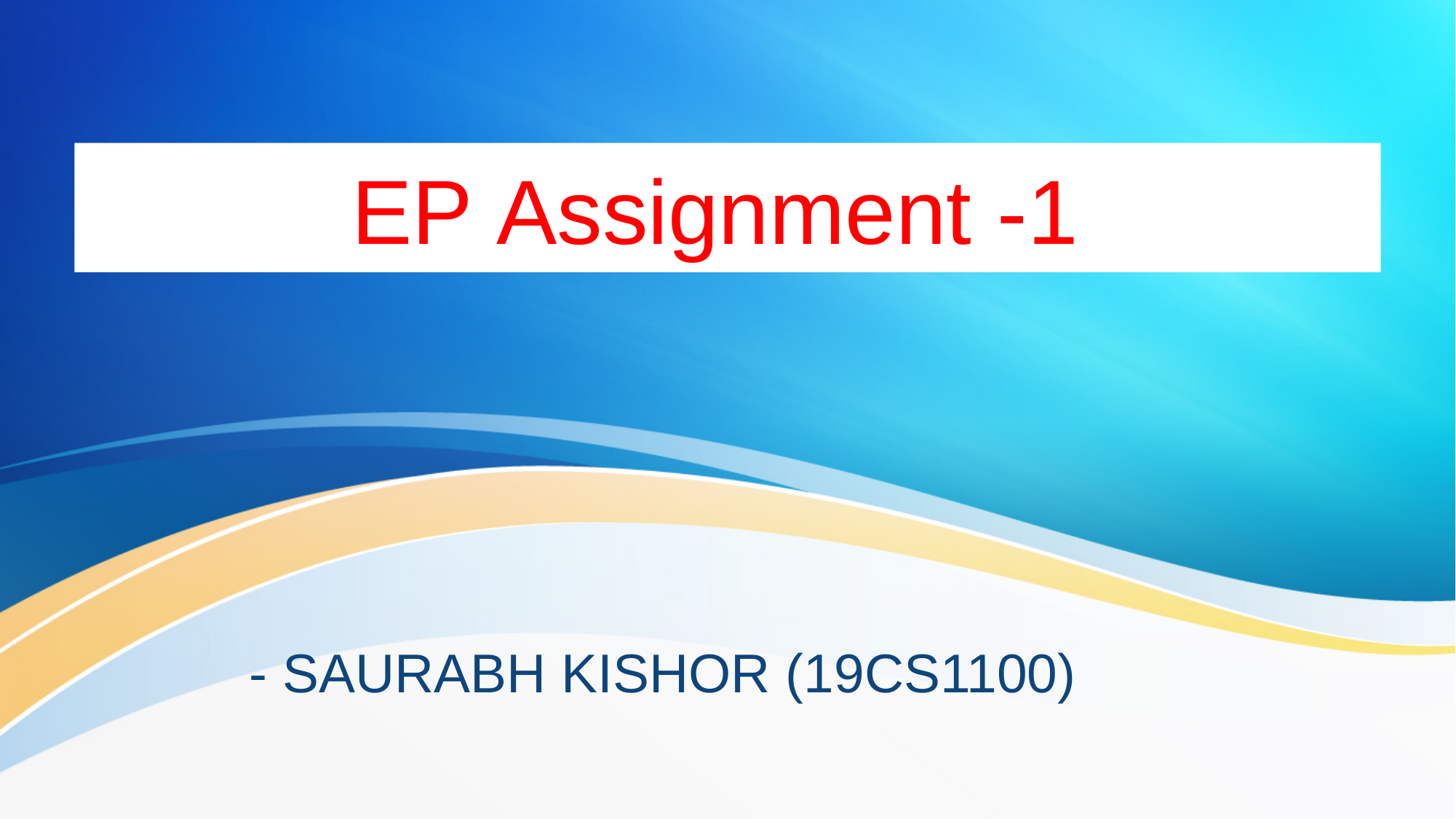

# EP Assignment -1
- SAURABH KISHOR (19CS1100)